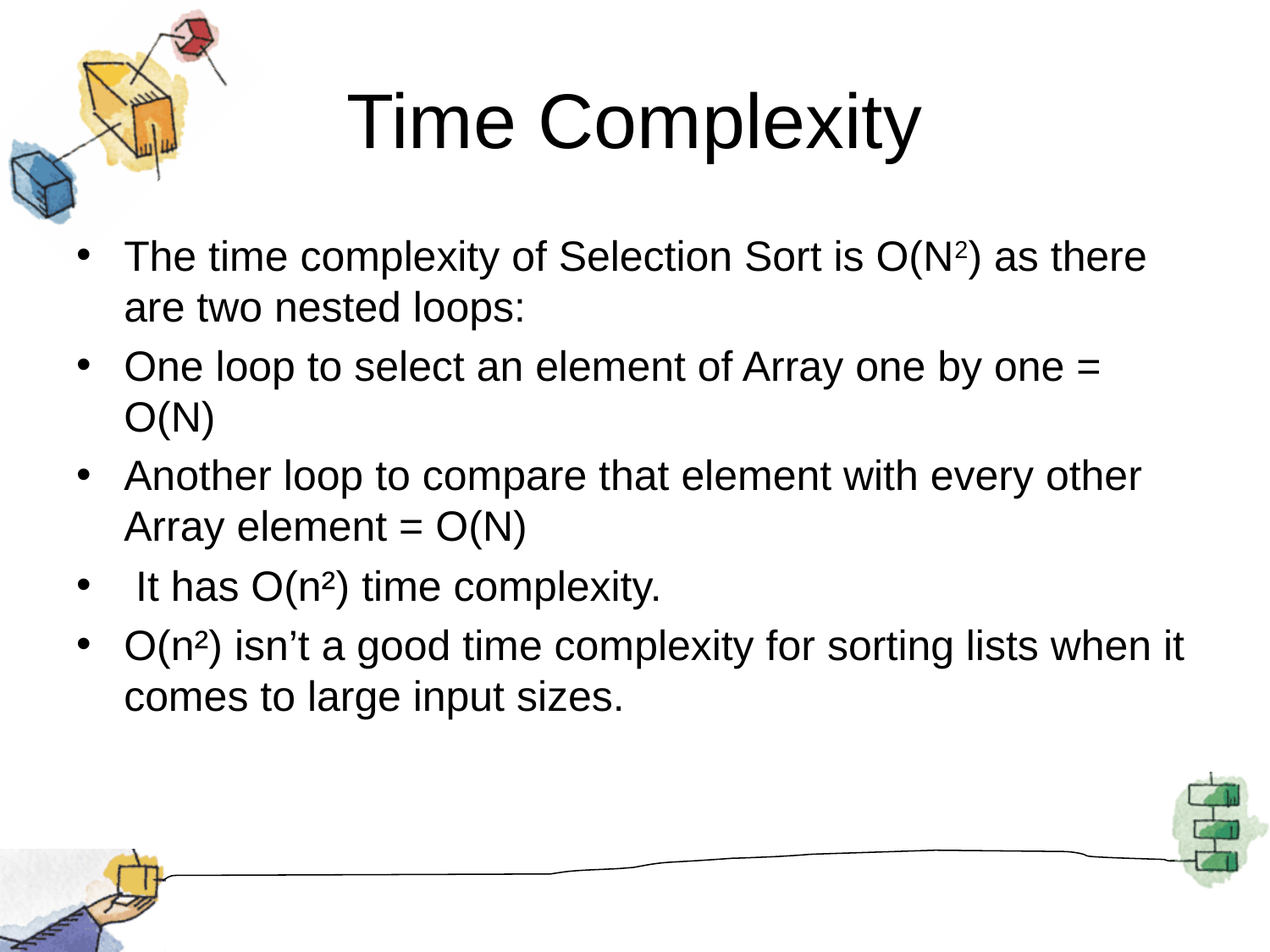

# Time Complexity
The time complexity of Selection Sort is O(N2) as there are two nested loops:
One loop to select an element of Array one by one = O(N)
Another loop to compare that element with every other Array element = O(N)
 It has O(n²) time complexity.
O(n²) isn’t a good time complexity for sorting lists when it comes to large input sizes.